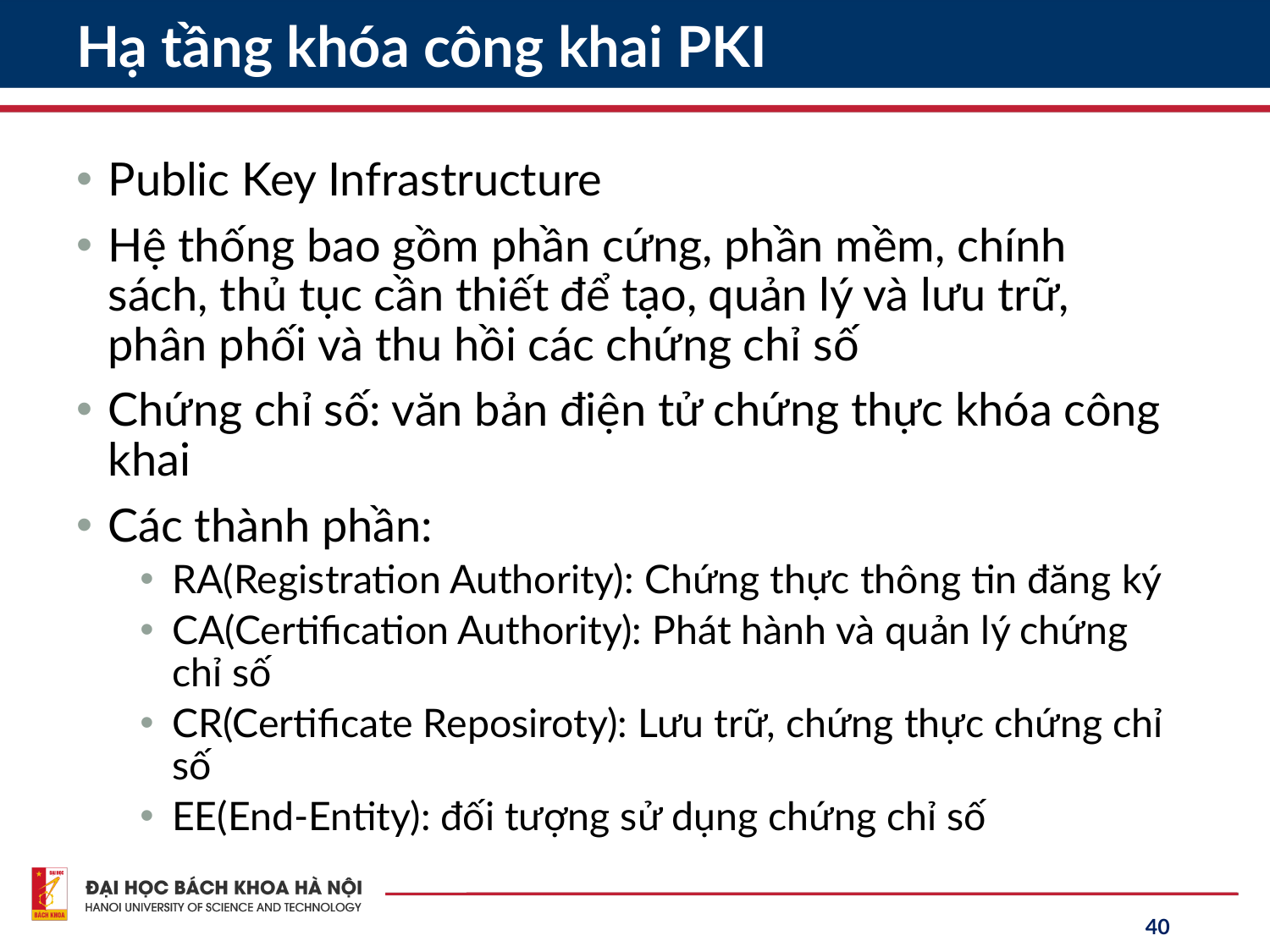

# Hạ tầng khóa công khai PKI
Public Key Infrastructure
Hệ thống bao gồm phần cứng, phần mềm, chính sách, thủ tục cần thiết để tạo, quản lý và lưu trữ, phân phối và thu hồi các chứng chỉ số
Chứng chỉ số: văn bản điện tử chứng thực khóa công khai
Các thành phần:
RA(Registration Authority): Chứng thực thông tin đăng ký
CA(Certification Authority): Phát hành và quản lý chứng chỉ số
CR(Certificate Reposiroty): Lưu trữ, chứng thực chứng chỉ số
EE(End-Entity): đối tượng sử dụng chứng chỉ số

40